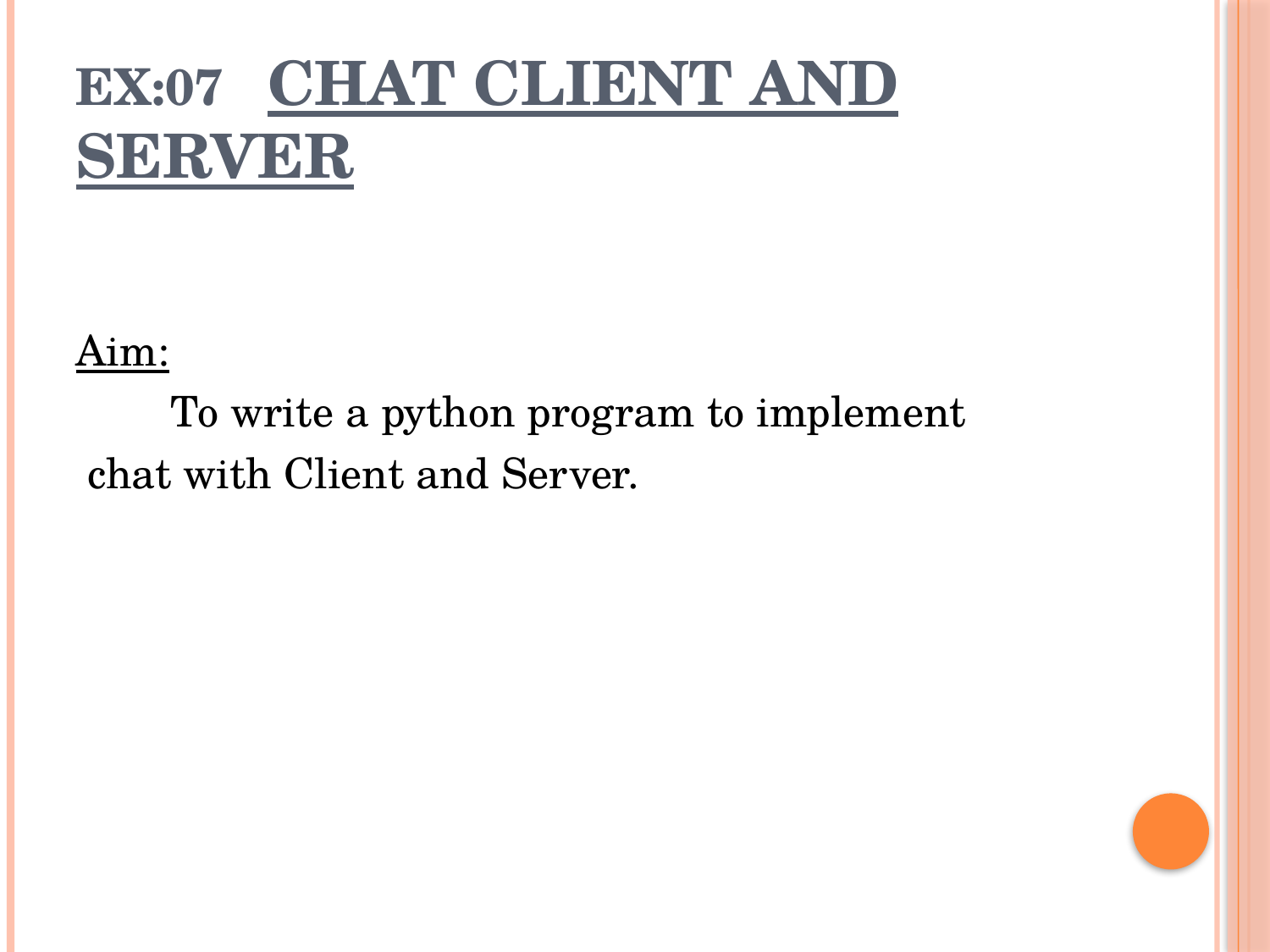

# Ex:07   Chat client and Server
Aim:
        To write a python program to implement
 chat with Client and Server.